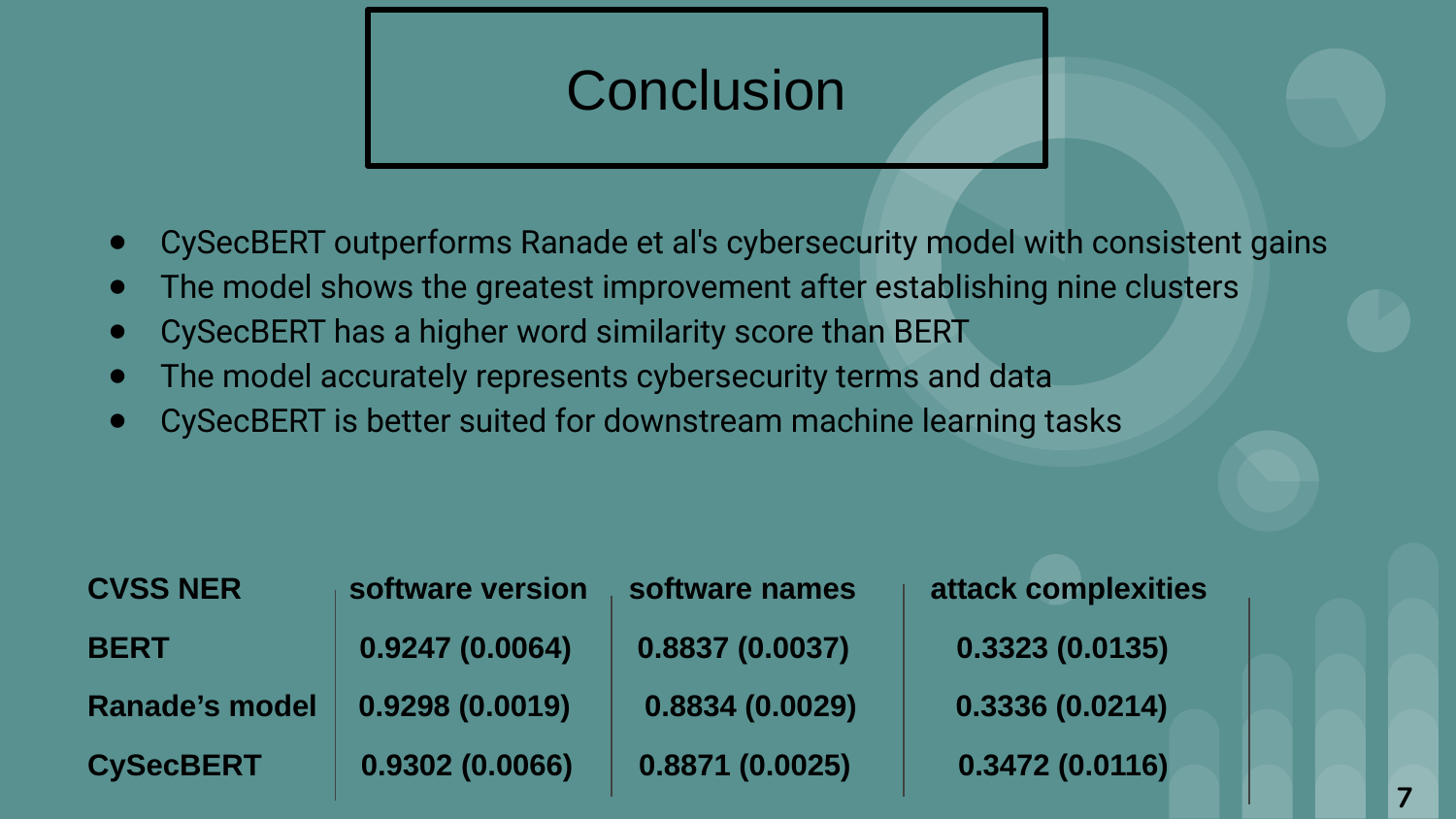

# Conclusion
CySecBERT outperforms Ranade et al's cybersecurity model with consistent gains
The model shows the greatest improvement after establishing nine clusters
CySecBERT has a higher word similarity score than BERT
The model accurately represents cybersecurity terms and data
CySecBERT is better suited for downstream machine learning tasks

CVSS NER             software version     software names         attack complexities
BERT                       0.9247 (0.0064)        0.8837 (0.0037)             0.3323 (0.0135)
Ranade’s model     0.9298 (0.0019)         0.8834 (0.0029)            0.3336 (0.0214)
CySecBERT            0.9302 (0.0066)        0.8871 (0.0025)             0.3472 (0.0116)

7